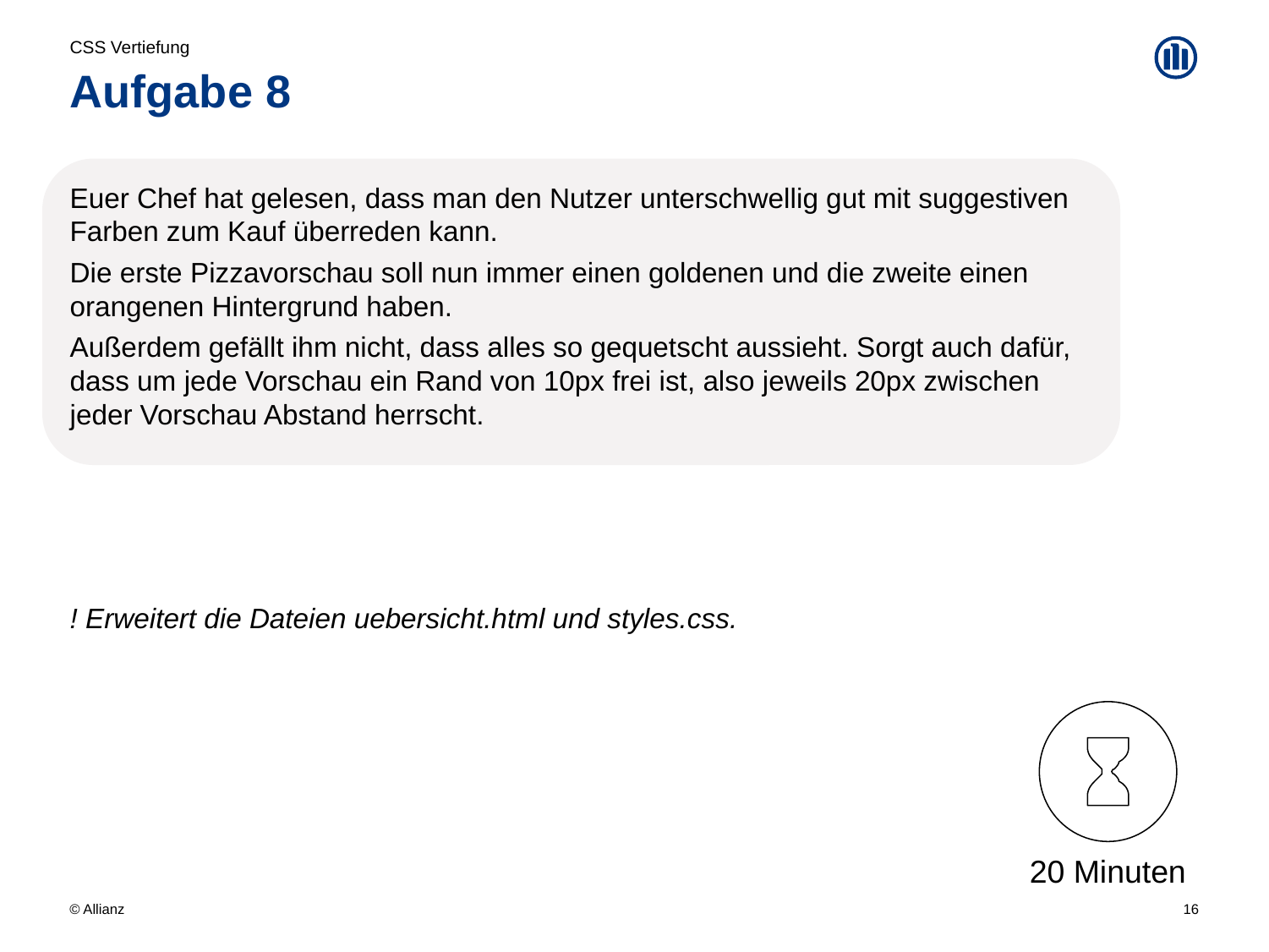

CSS Vertiefung
# Aufgabe 8

Euer Chef hat gelesen, dass man den Nutzer unterschwellig gut mit suggestiven Farben zum Kauf überreden kann.
Die erste Pizzavorschau soll nun immer einen goldenen und die zweite einen orangenen Hintergrund haben.
Außerdem gefällt ihm nicht, dass alles so gequetscht aussieht. Sorgt auch dafür, dass um jede Vorschau ein Rand von 10px frei ist, also jeweils 20px zwischen jeder Vorschau Abstand herrscht.

! Erweitert die Dateien uebersicht.html und styles.css.

20 Minuten
16